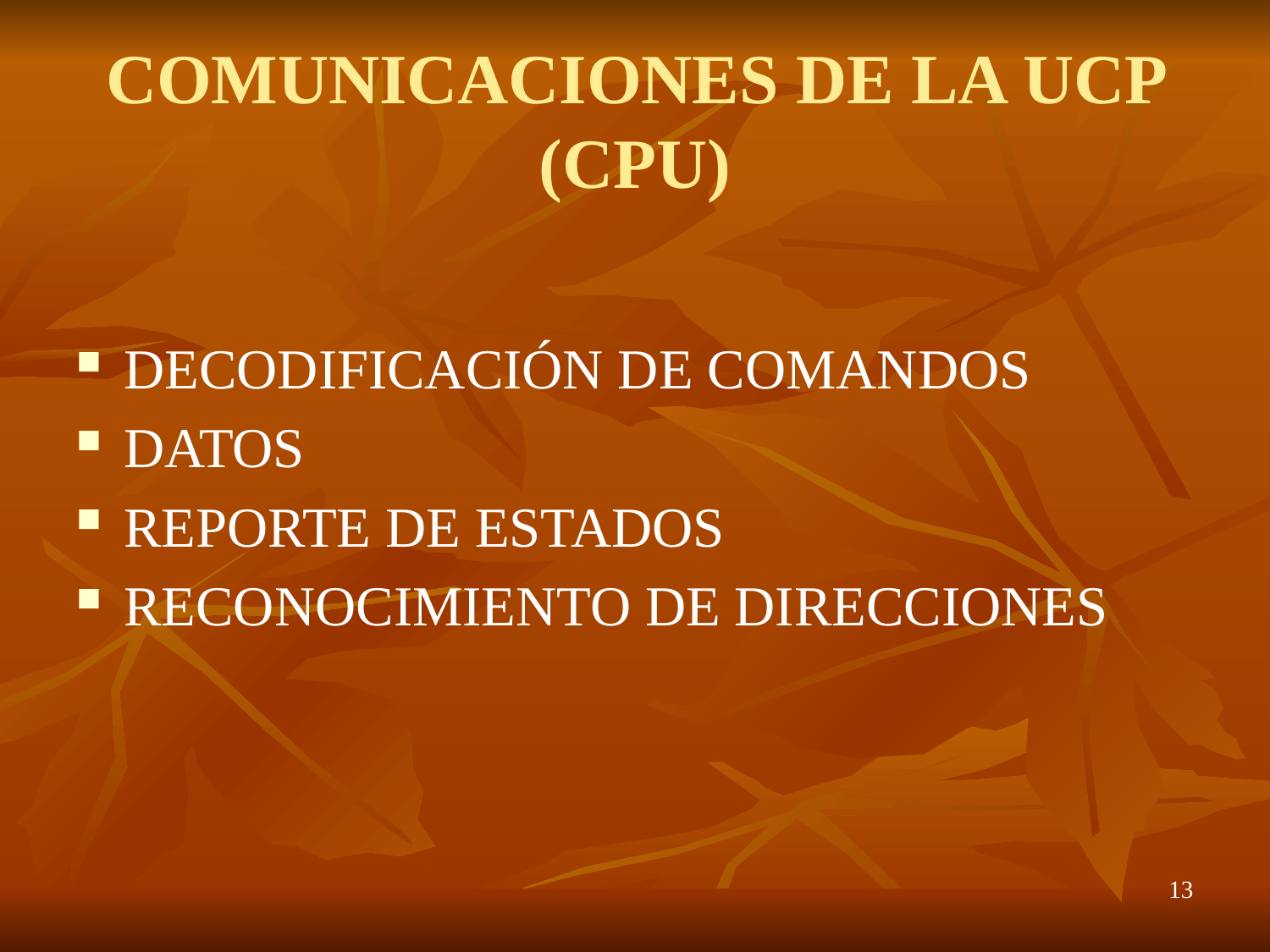

# COMUNICACIONES DE LA UCP (CPU)
DECODIFICACIÓN DE COMANDOS
DATOS
REPORTE DE ESTADOS
RECONOCIMIENTO DE DIRECCIONES
13